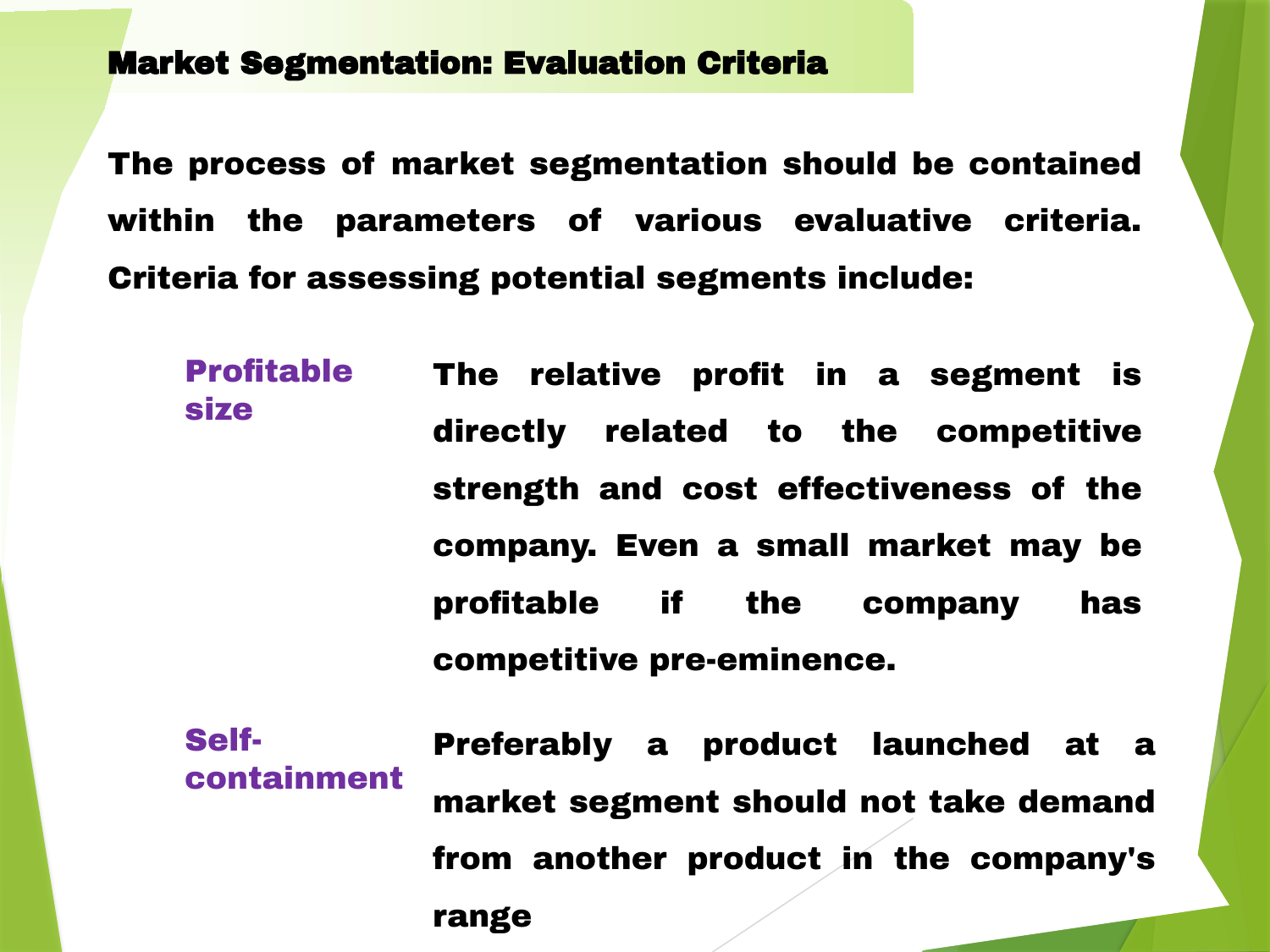

Market Segmentation: Evaluation Criteria
The process of market segmentation should be contained within the parameters of various evaluative criteria. Criteria for assessing potential segments include:
The relative profit in a segment is directly related to the competitive strength and cost effectiveness of the company. Even a small market may be profitable if the company has competitive pre-eminence.
Profitable size
Preferably a product launched at a market segment should not take demand from another product in the company's range
Self-
containment